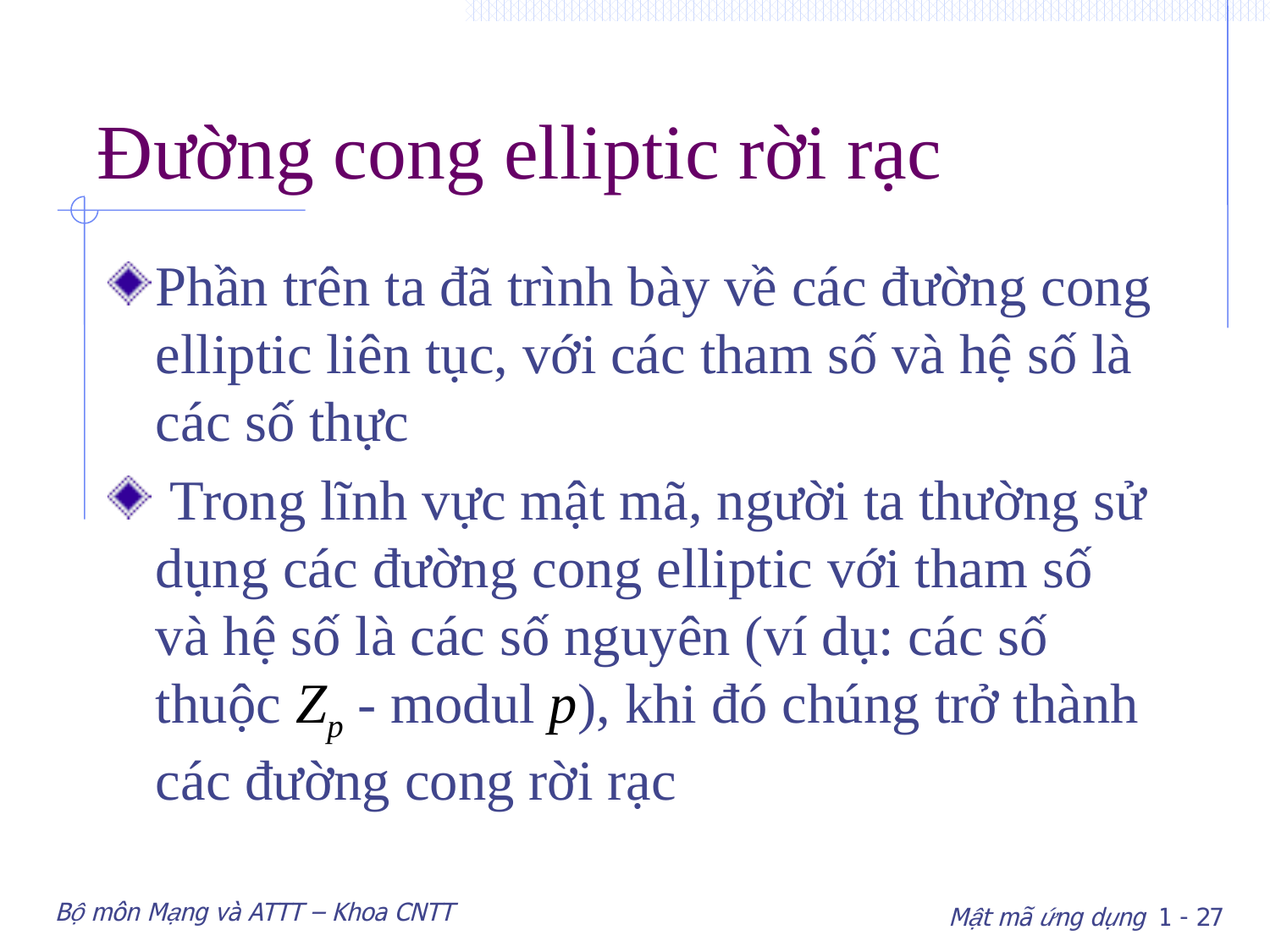

# Đường cong elliptic rời rạc
Phần trên ta đã trình bày về các đường cong elliptic liên tục, với các tham số và hệ số là các số thực
 Trong lĩnh vực mật mã, người ta thường sử dụng các đường cong elliptic với tham số và hệ số là các số nguyên (ví dụ: các số thuộc Zp - modul p), khi đó chúng trở thành các đường cong rời rạc
Bộ môn Mạng và ATTT – Khoa CNTT